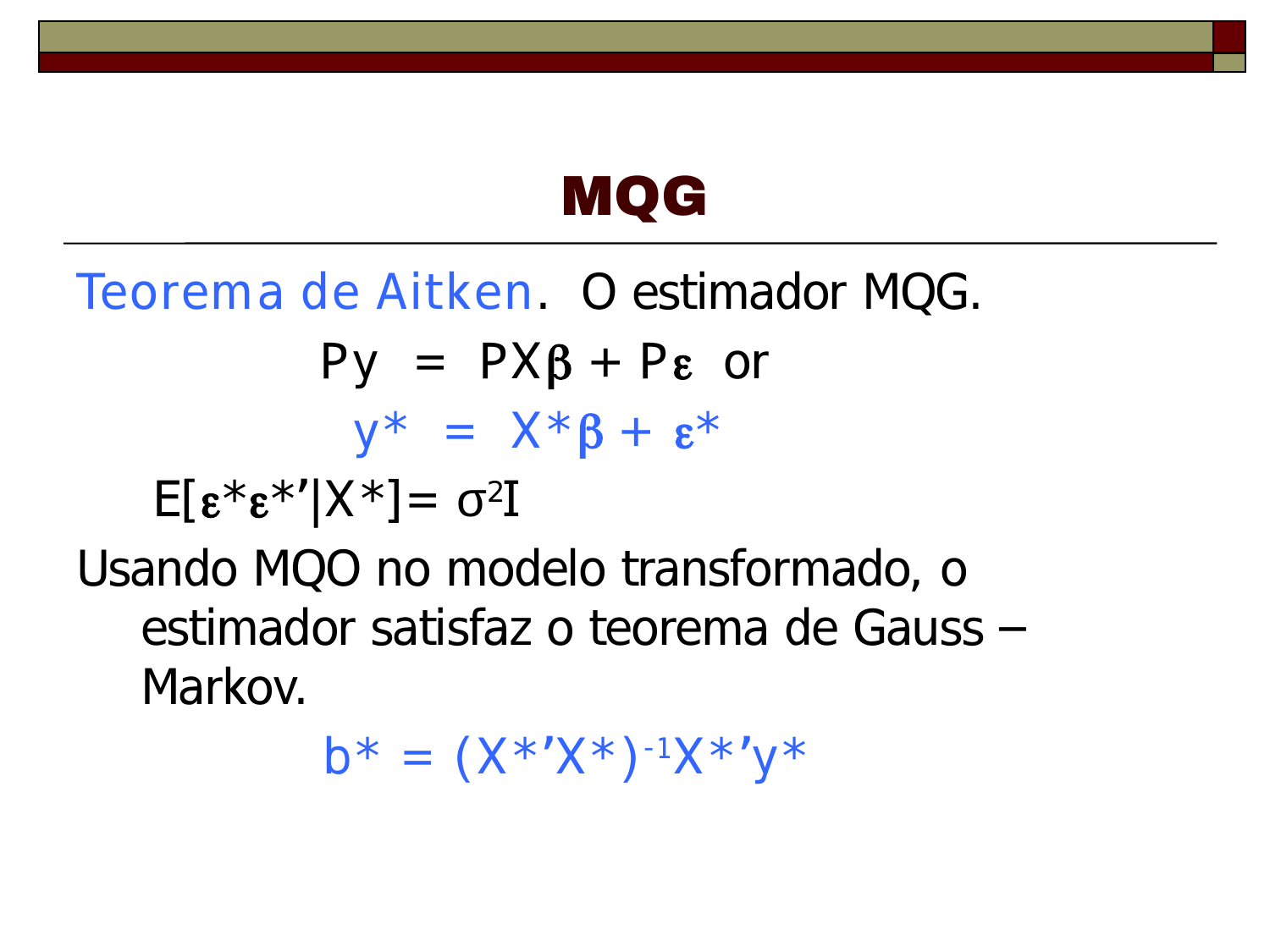

# MQG
Teorema de Aitken.  O estimador MQG.
                 Py  =  PXβ + Pε  or
                  y*  =  X*β + ε*
     E[ε*ε*’|X*]= σ2I
Usando MQO no modelo transformado, o estimador satisfaz o teorema de Gauss – Markov.
                b* = (X*’X*)-1X*’y*